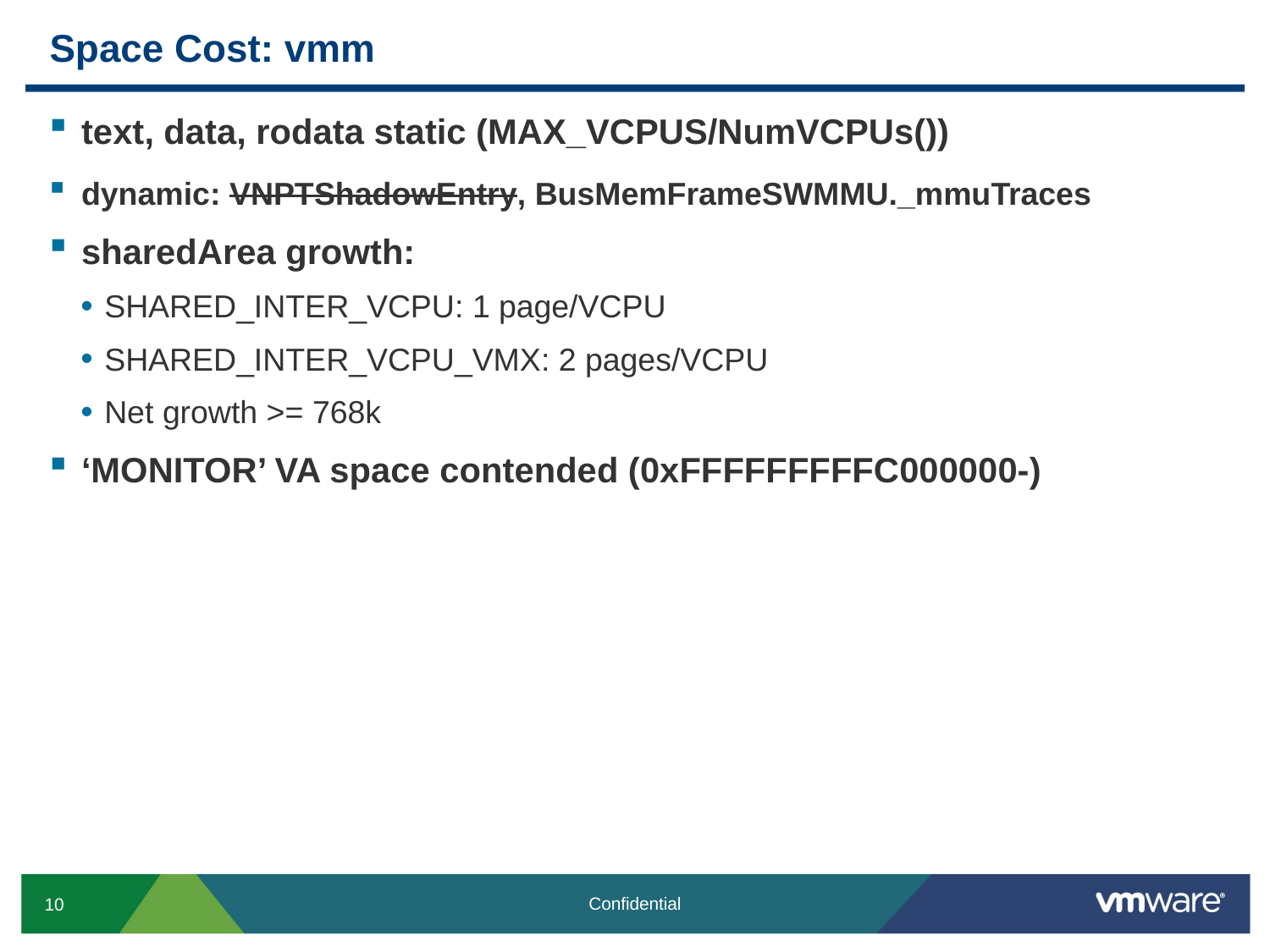

# Space Cost: vmm

text, data, rodata static (MAX_VCPUS/NumVCPUs())
dynamic: VNPTShadowEntry, BusMemFrameSWMMU._mmuTraces
sharedArea growth:
SHARED_INTER_VCPU: 1 page/VCPU
SHARED_INTER_VCPU_VMX: 2 pages/VCPU
Net growth >= 768k
‘MONITOR’ VA space contended (0xFFFFFFFFFC000000-)